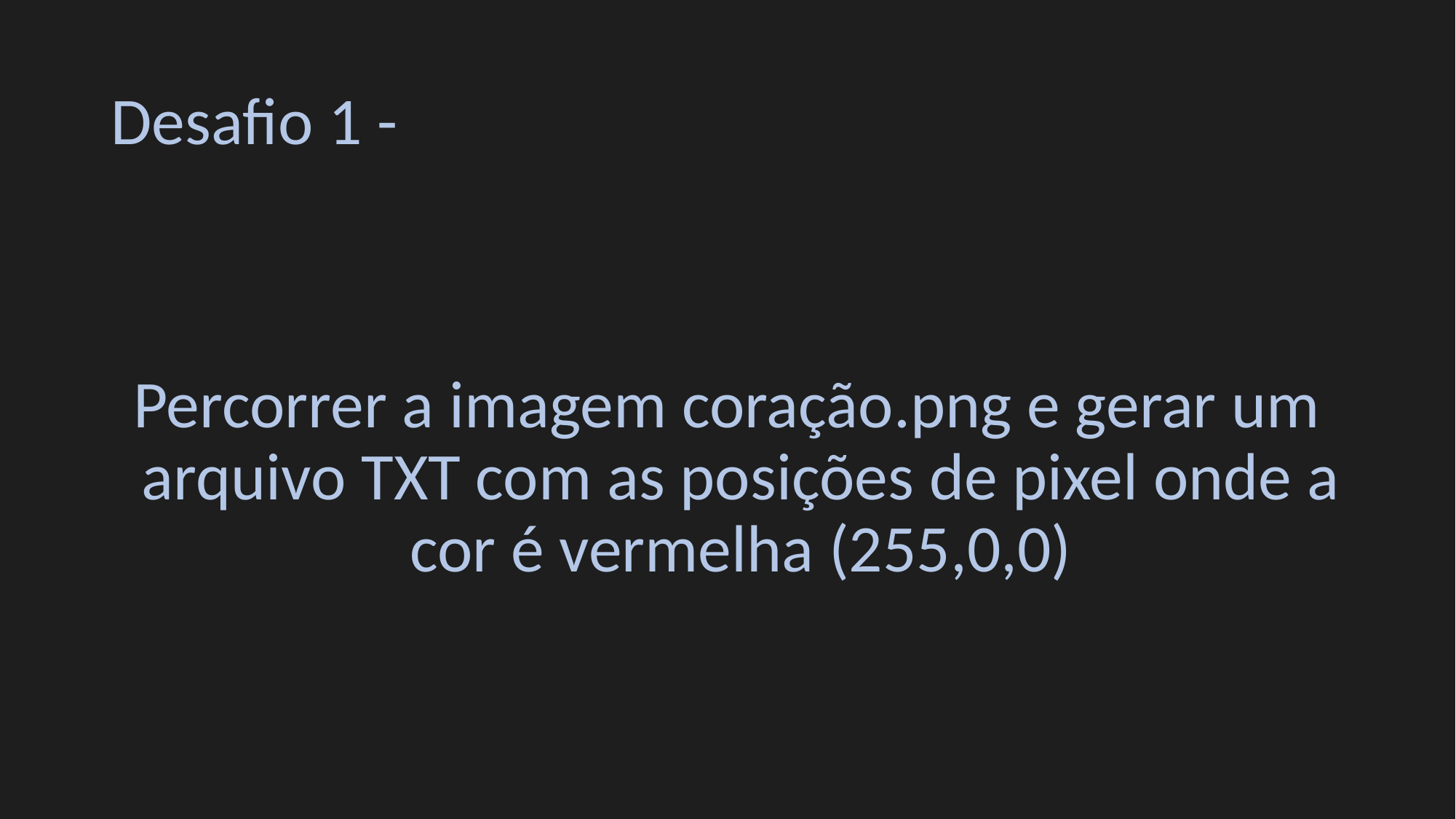

# Desafio 1 -
Percorrer a imagem coração.png e gerar um arquivo TXT com as posições de pixel onde a cor é vermelha (255,0,0)